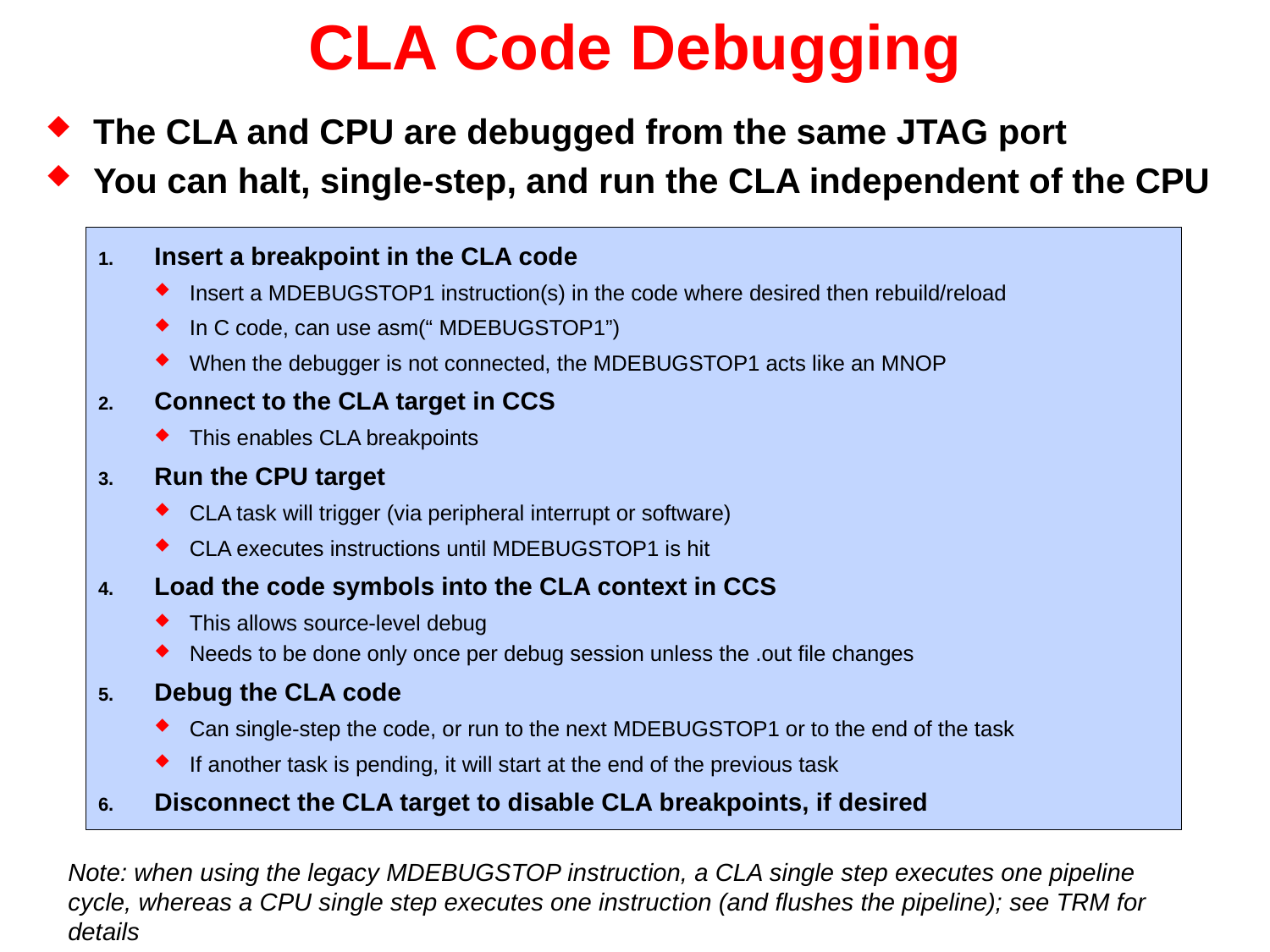

# CLA Code Debugging
The CLA and CPU are debugged from the same JTAG port
You can halt, single-step, and run the CLA independent of the CPU
Insert a breakpoint in the CLA code
Insert a MDEBUGSTOP1 instruction(s) in the code where desired then rebuild/reload
In C code, can use asm(“ MDEBUGSTOP1”)
When the debugger is not connected, the MDEBUGSTOP1 acts like an MNOP
Connect to the CLA target in CCS
This enables CLA breakpoints
Run the CPU target
CLA task will trigger (via peripheral interrupt or software)
CLA executes instructions until MDEBUGSTOP1 is hit
Load the code symbols into the CLA context in CCS
This allows source-level debug
Needs to be done only once per debug session unless the .out file changes
Debug the CLA code
Can single-step the code, or run to the next MDEBUGSTOP1 or to the end of the task
If another task is pending, it will start at the end of the previous task
Disconnect the CLA target to disable CLA breakpoints, if desired
Note: when using the legacy MDEBUGSTOP instruction, a CLA single step executes one pipeline cycle, whereas a CPU single step executes one instruction (and flushes the pipeline); see TRM for details